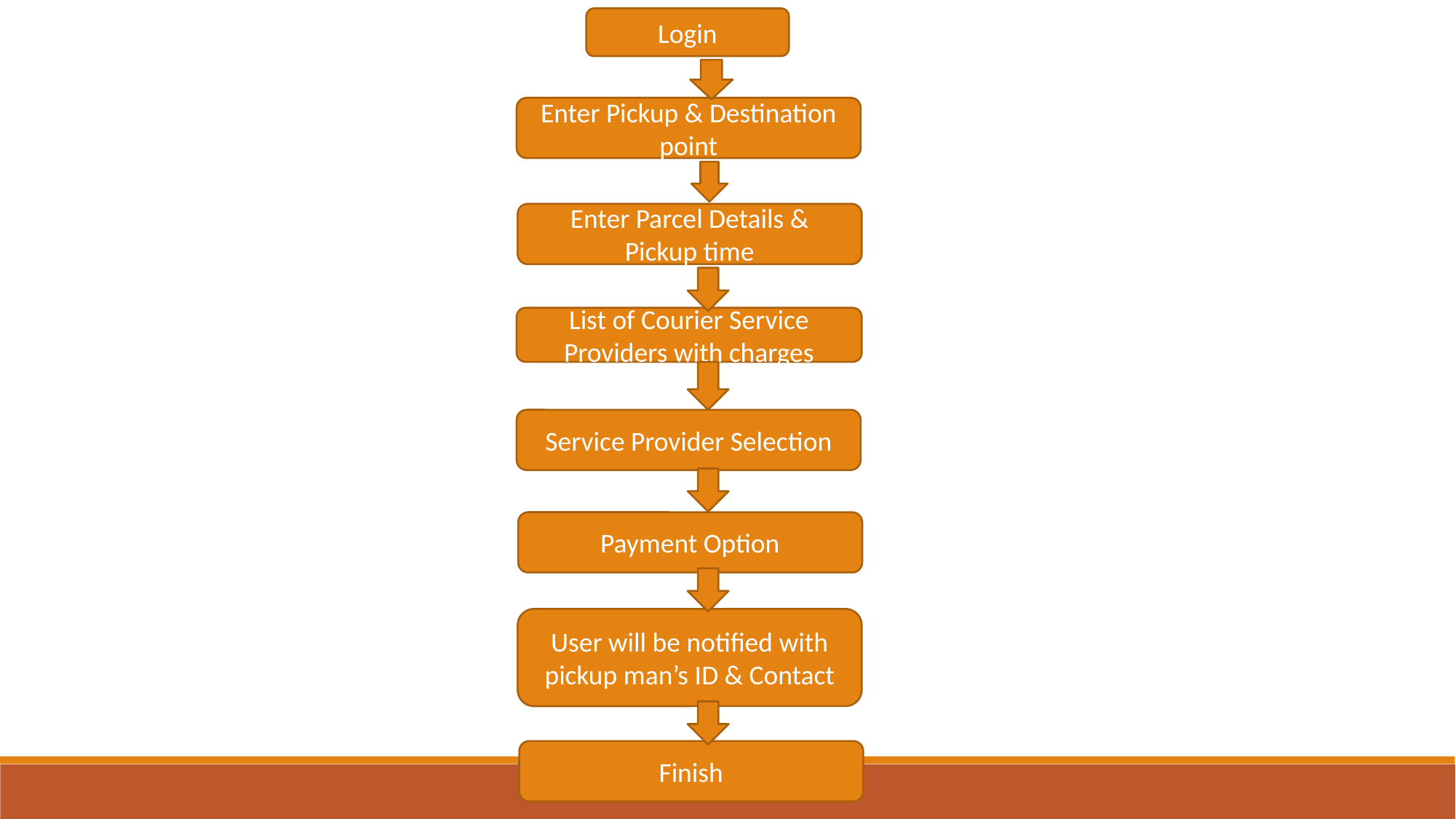

Login

Enter Pickup & Destination point

Enter Parcel Details & Pickup time

List of Courier Service Providers with charges

Service Provider Selection

Payment Option

User will be notified with pickup man’s ID & Contact

Finish